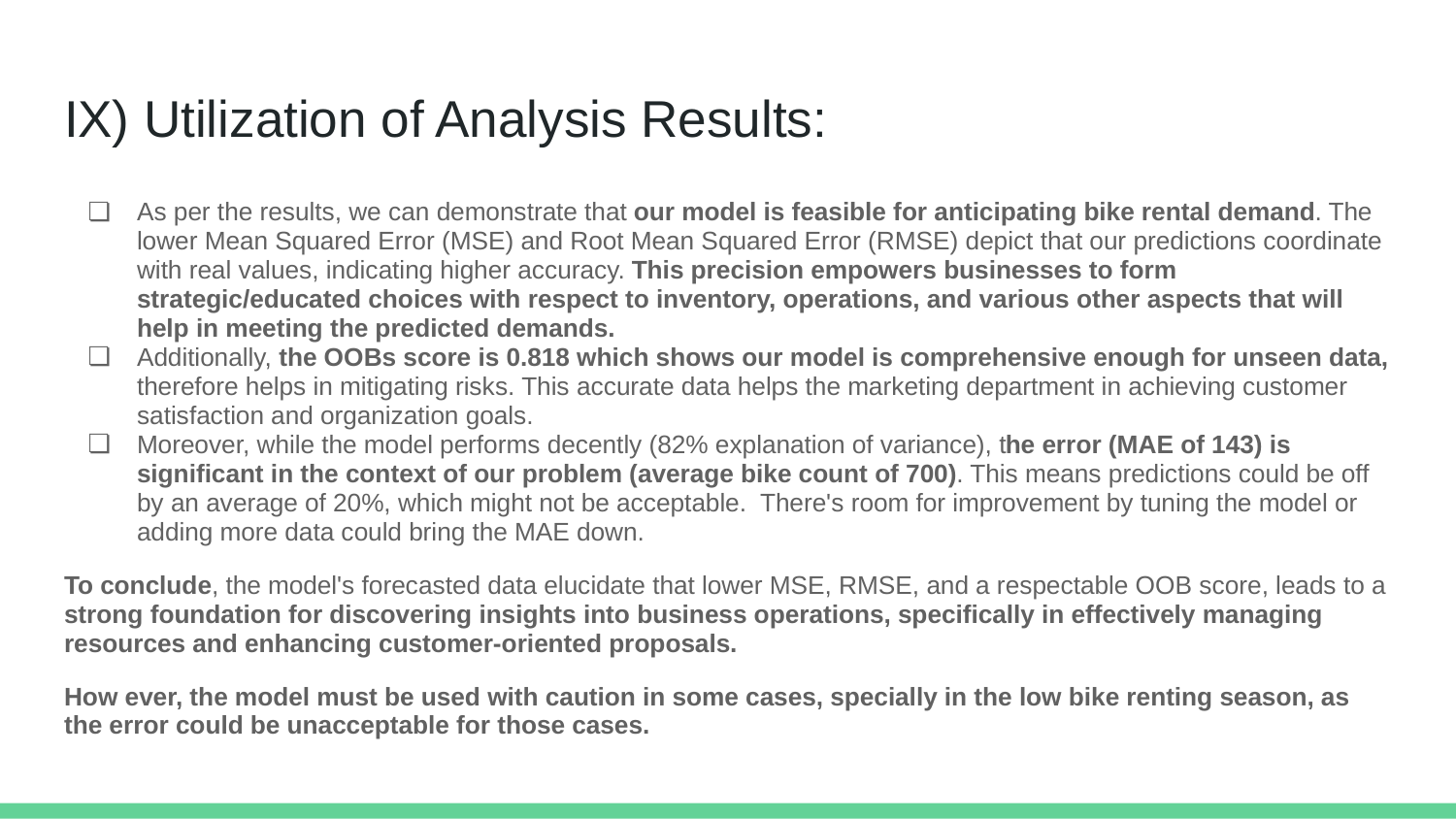

# IX) Utilization of Analysis Results:

As per the results, we can demonstrate that our model is feasible for anticipating bike rental demand. The lower Mean Squared Error (MSE) and Root Mean Squared Error (RMSE) depict that our predictions coordinate with real values, indicating higher accuracy. This precision empowers businesses to form strategic/educated choices with respect to inventory, operations, and various other aspects that will help in meeting the predicted demands.
Additionally, the OOBs score is 0.818 which shows our model is comprehensive enough for unseen data, therefore helps in mitigating risks. This accurate data helps the marketing department in achieving customer satisfaction and organization goals.
Moreover, while the model performs decently (82% explanation of variance), the error (MAE of 143) is significant in the context of our problem (average bike count of 700). This means predictions could be off by an average of 20%, which might not be acceptable.  There's room for improvement by tuning the model or adding more data could bring the MAE down.
To conclude, the model's forecasted data elucidate that lower MSE, RMSE, and a respectable OOB score, leads to a strong foundation for discovering insights into business operations, specifically in effectively managing resources and enhancing customer-oriented proposals.
How ever, the model must be used with caution in some cases, specially in the low bike renting season, as the error could be unacceptable for those cases.